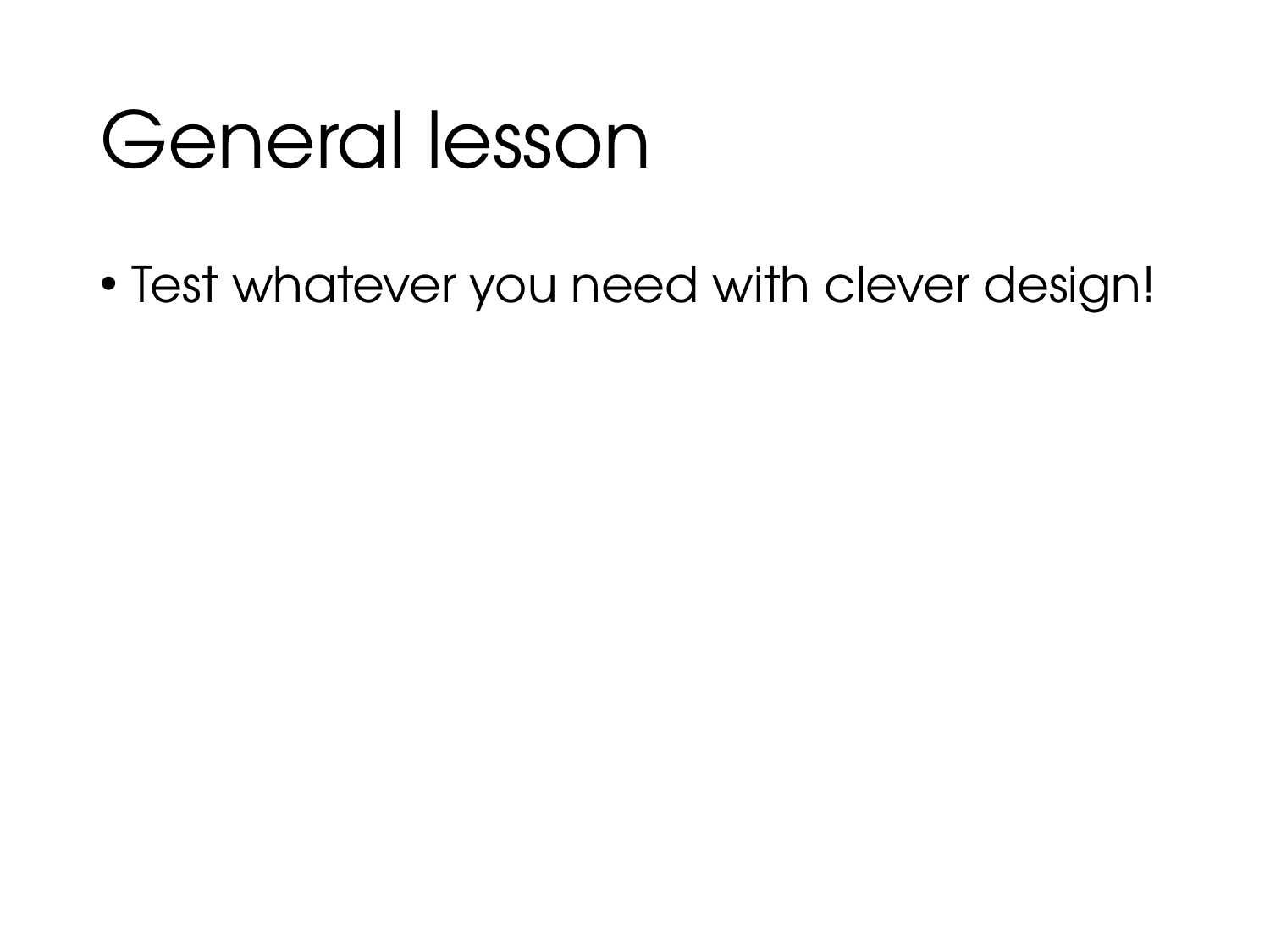

# General lesson
Test whatever you need with clever design!